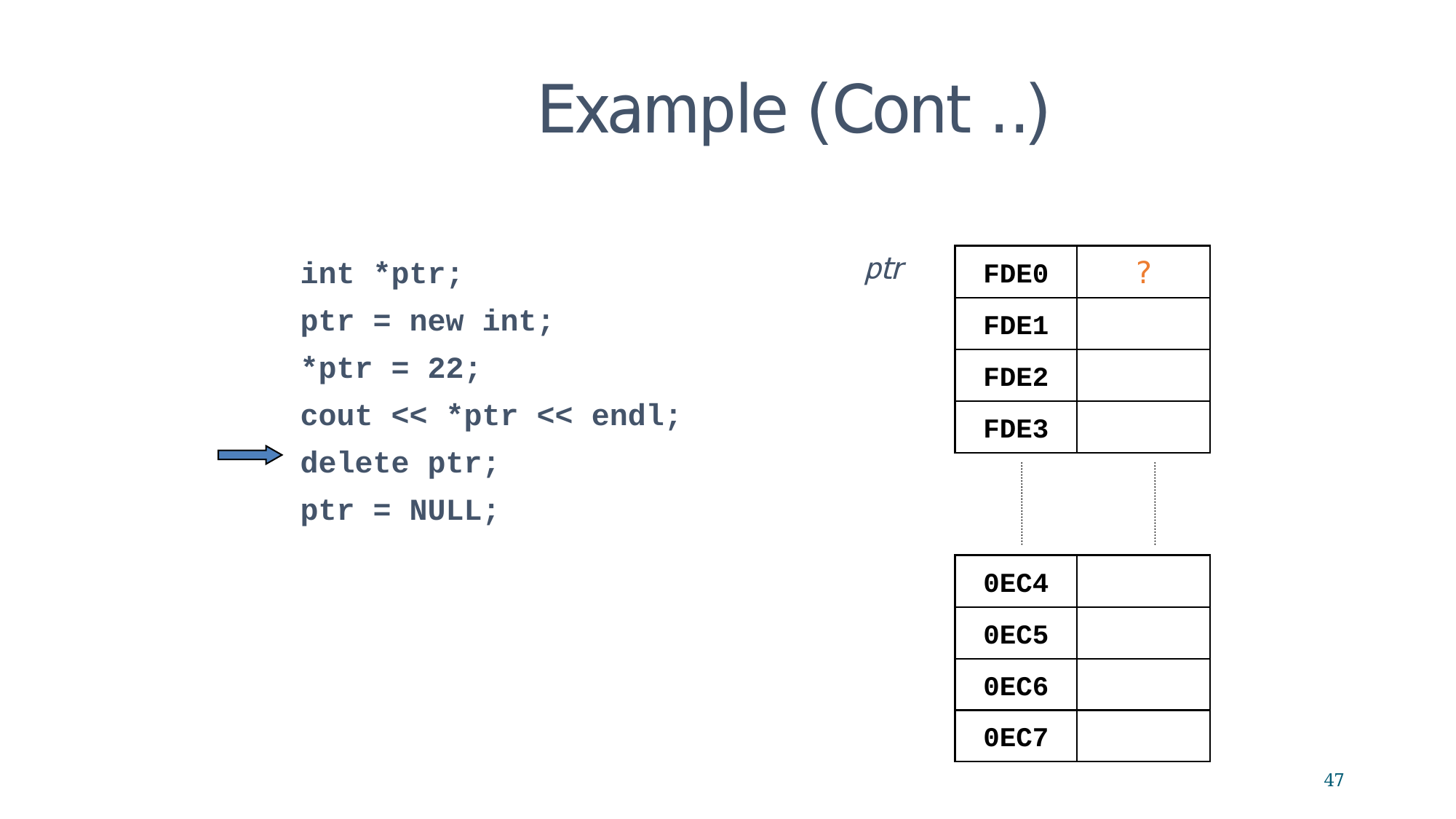

Example (Cont ..)
int *ptr;
ptr = new int;
*ptr = 22;
cout << *ptr << endl;
delete ptr;
ptr = NULL;
ptr
FDE0
?

FDE1

FDE2

FDE3

0EC4

0EC5

0EC6

0EC7

47